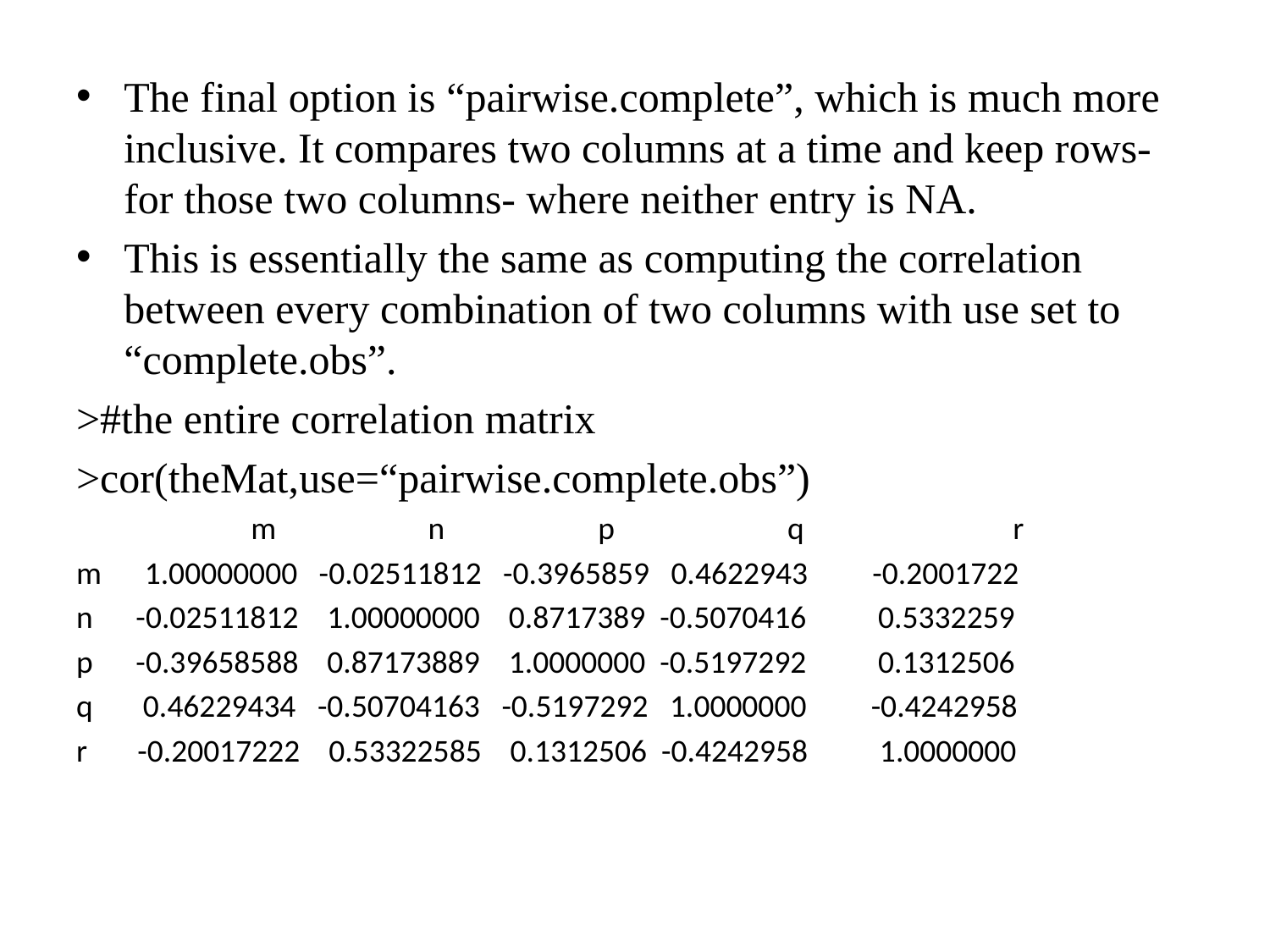

The final option is “pairwise.complete”, which is much more inclusive. It compares two columns at a time and keep rows- for those two columns- where neither entry is NA.
This is essentially the same as computing the correlation between every combination of two columns with use set to “complete.obs”.
>#the entire correlation matrix
>cor(theMat,use=“pairwise.complete.obs”)
		m 	       n	             p          	    q                 	r
m      1.00000000   -0.02511812   -0.3965859   0.4622943         -0.2001722
n      -0.02511812    1.00000000    0.8717389  -0.5070416          0.5332259
p      -0.39658588    0.87173889    1.0000000  -0.5197292          0.1312506
q       0.46229434   -0.50704163   -0.5197292   1.0000000         -0.4242958
r       -0.20017222    0.53322585    0.1312506  -0.4242958          1.0000000